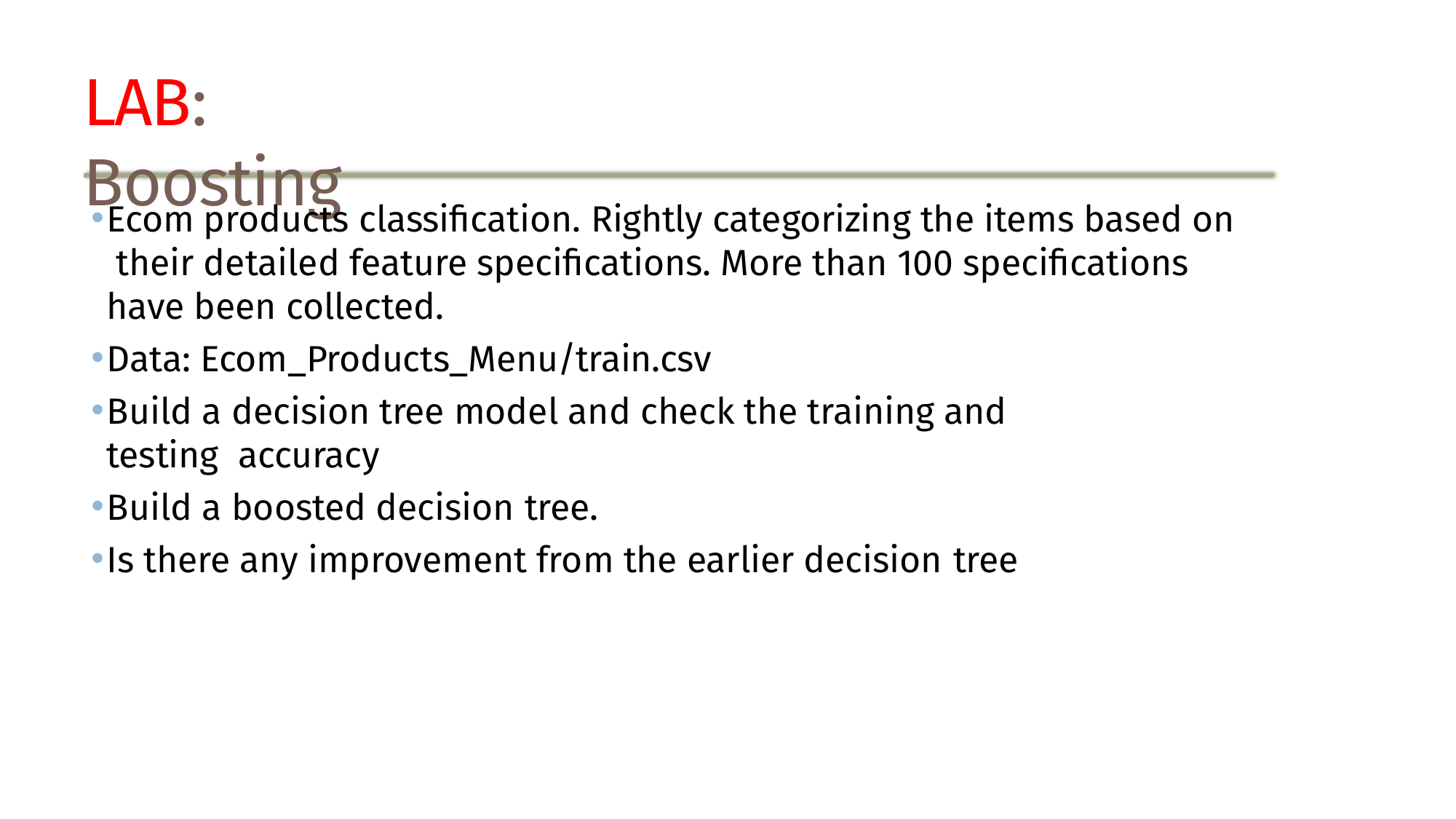

# LAB: Boosting
Ecom products classification. Rightly categorizing the items based on  their detailed feature specifications. More than 100 specifications  have been collected.
Data: Ecom_Products_Menu/train.csv
Build a decision tree model and check the training and testing  accuracy
Build a boosted decision tree.
Is there any improvement from the earlier decision tree